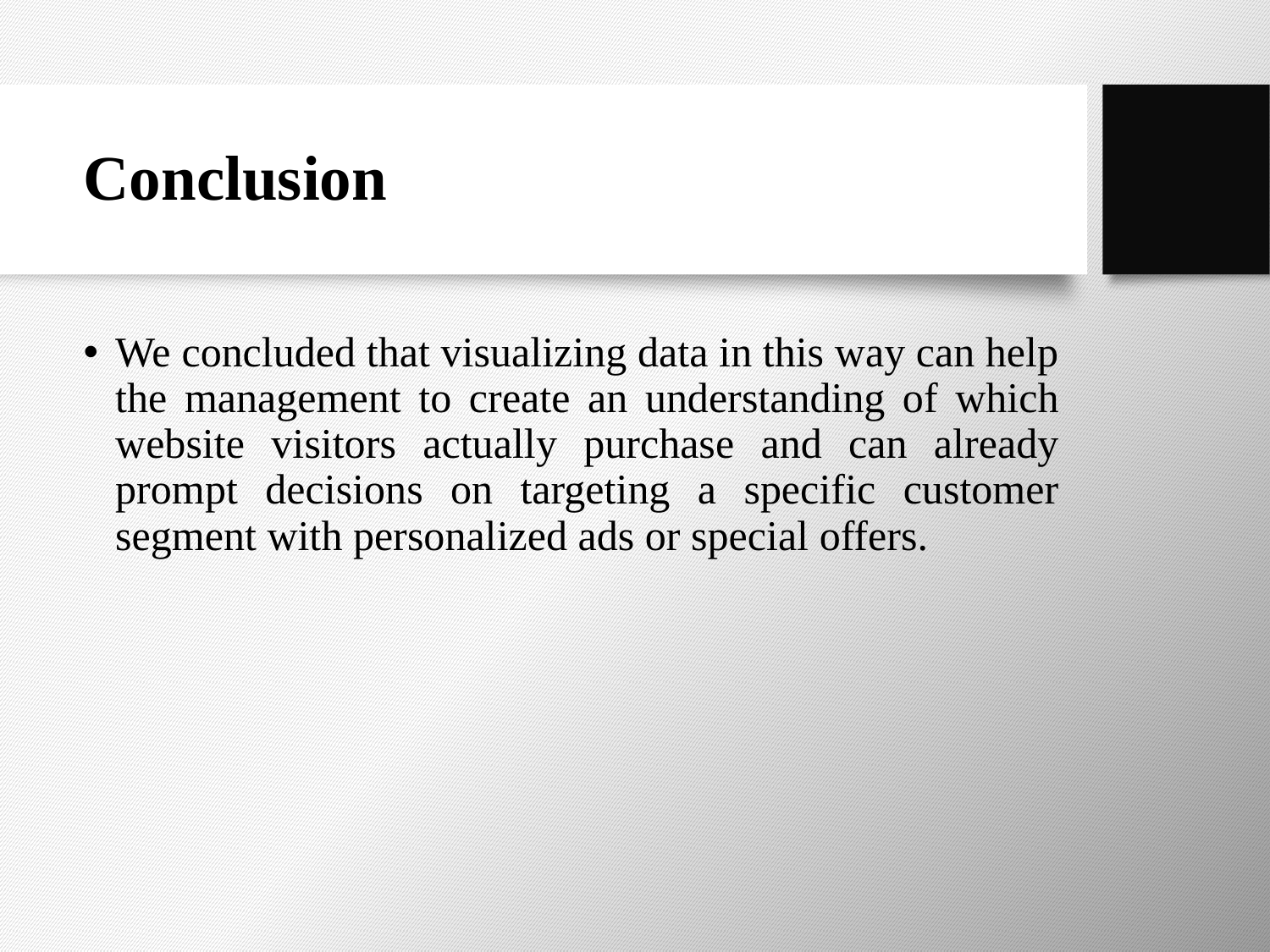

# Conclusion
We concluded that visualizing data in this way can help the management to create an understanding of which website visitors actually purchase and can already prompt decisions on targeting a specific customer segment with personalized ads or special offers.